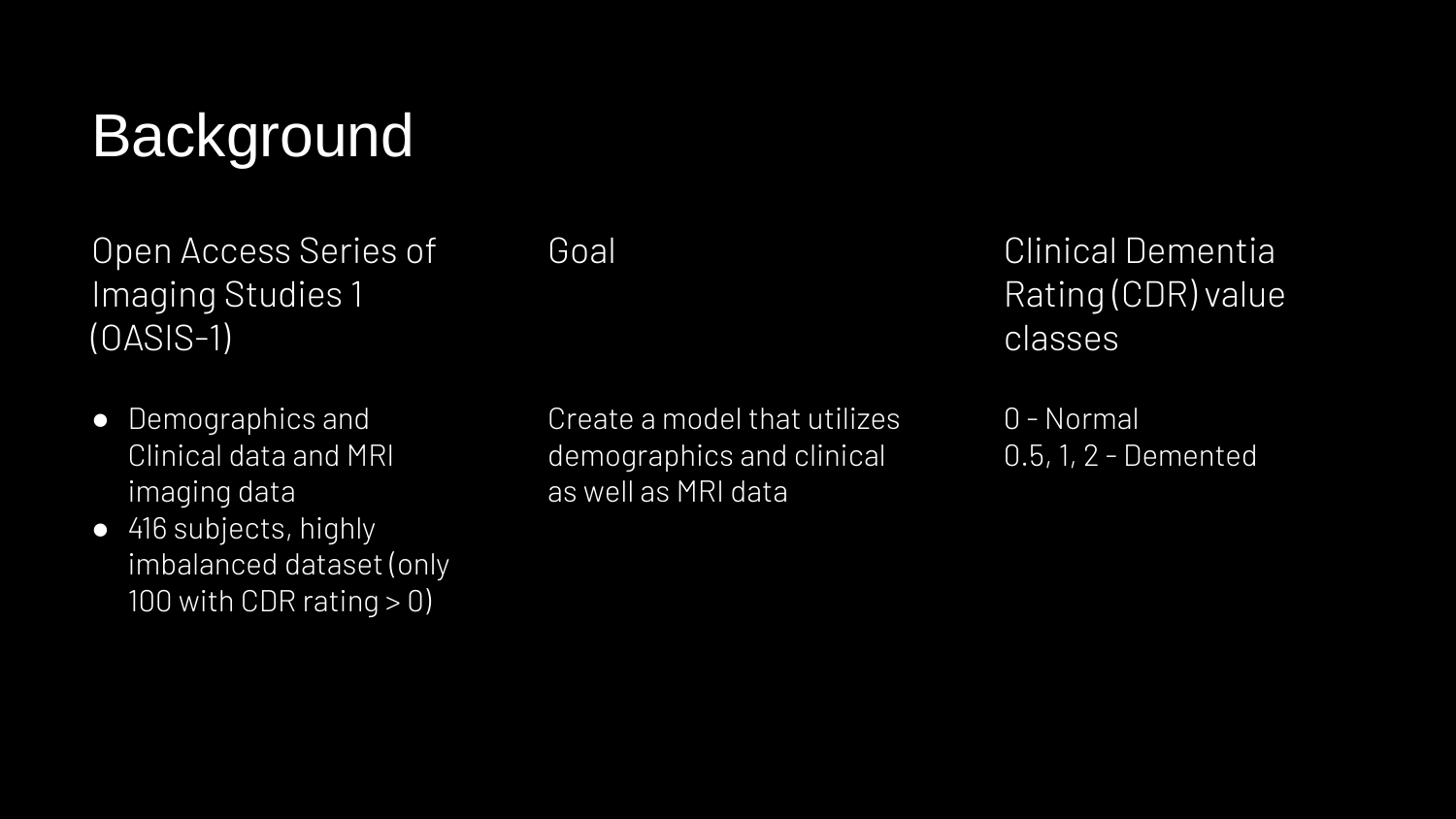

# Background
Open Access Series of Imaging Studies 1 (OASIS-1)
Goal

Clinical Dementia Rating (CDR) value classes
Demographics and Clinical data and MRI imaging data
416 subjects, highly imbalanced dataset (only 100 with CDR rating > 0)
Create a model that utilizes demographics and clinical as well as MRI data
0 - Normal
0.5, 1, 2 - Demented